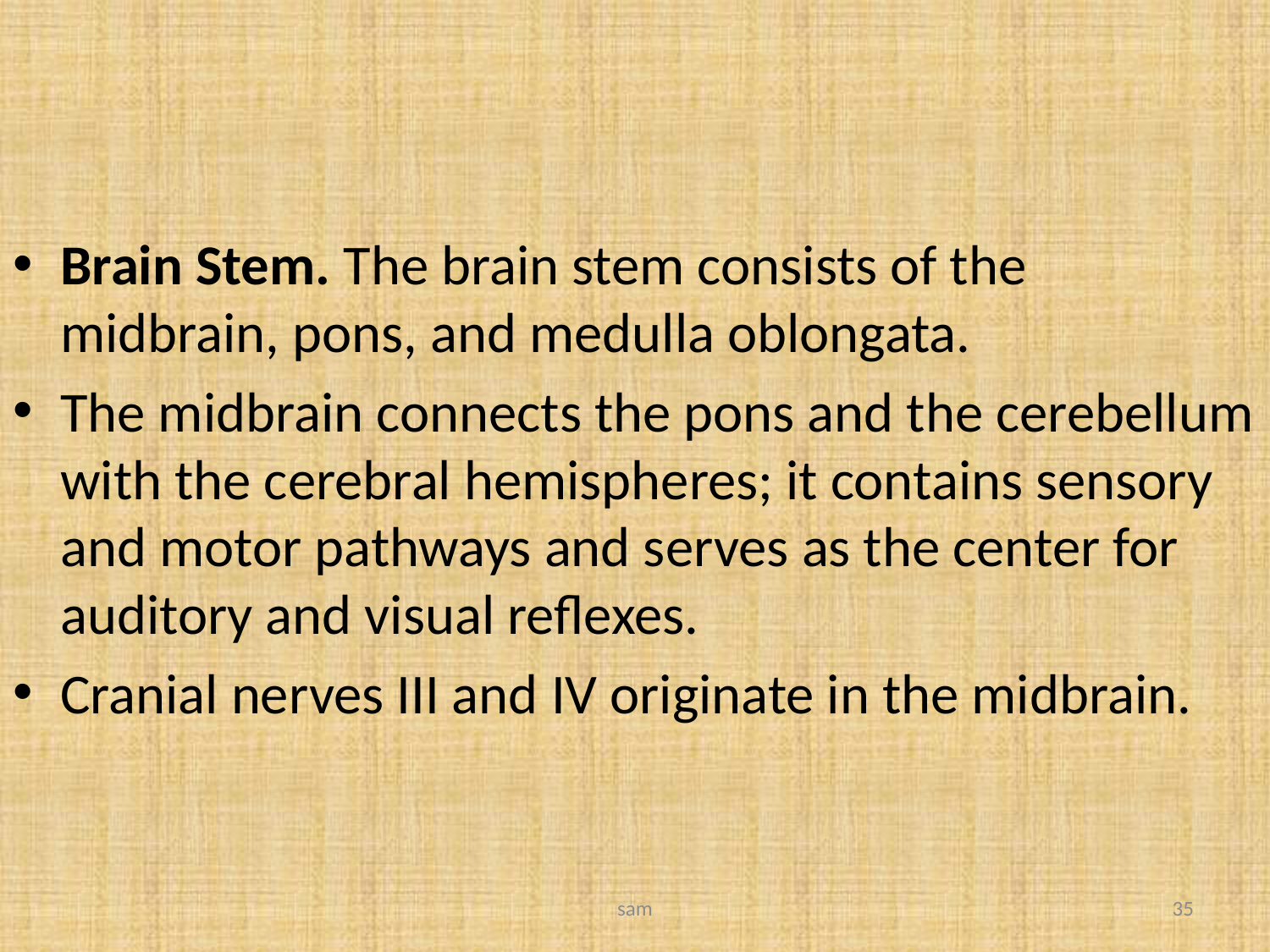

#
Brain Stem. The brain stem consists of the midbrain, pons, and medulla oblongata.
The midbrain connects the pons and the cerebellum with the cerebral hemispheres; it contains sensory and motor pathways and serves as the center for auditory and visual reflexes.
Cranial nerves III and IV originate in the midbrain.
sam
35